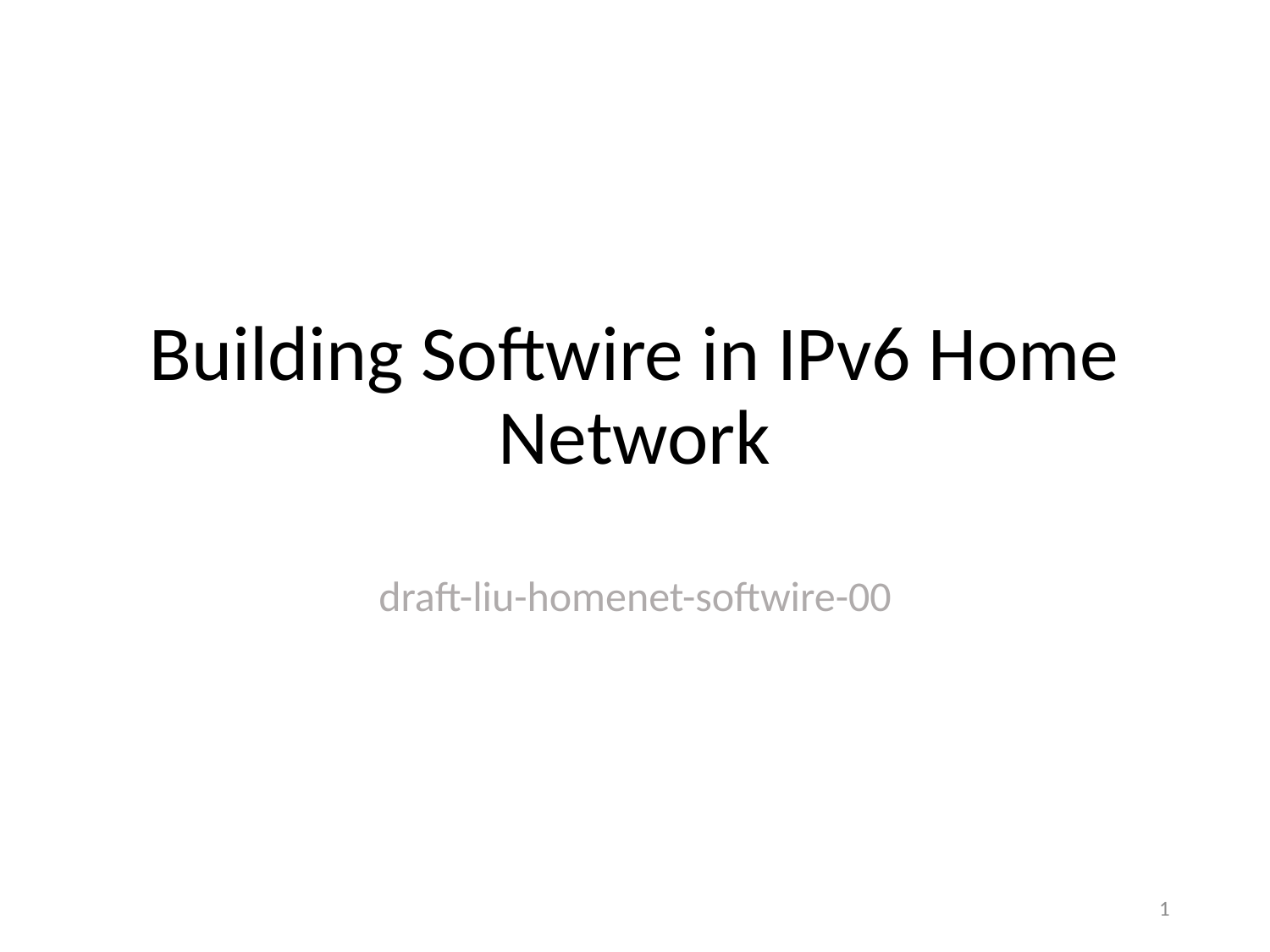

# Building Softwire in IPv6 Home Network

draft-liu-homenet-softwire-00
1